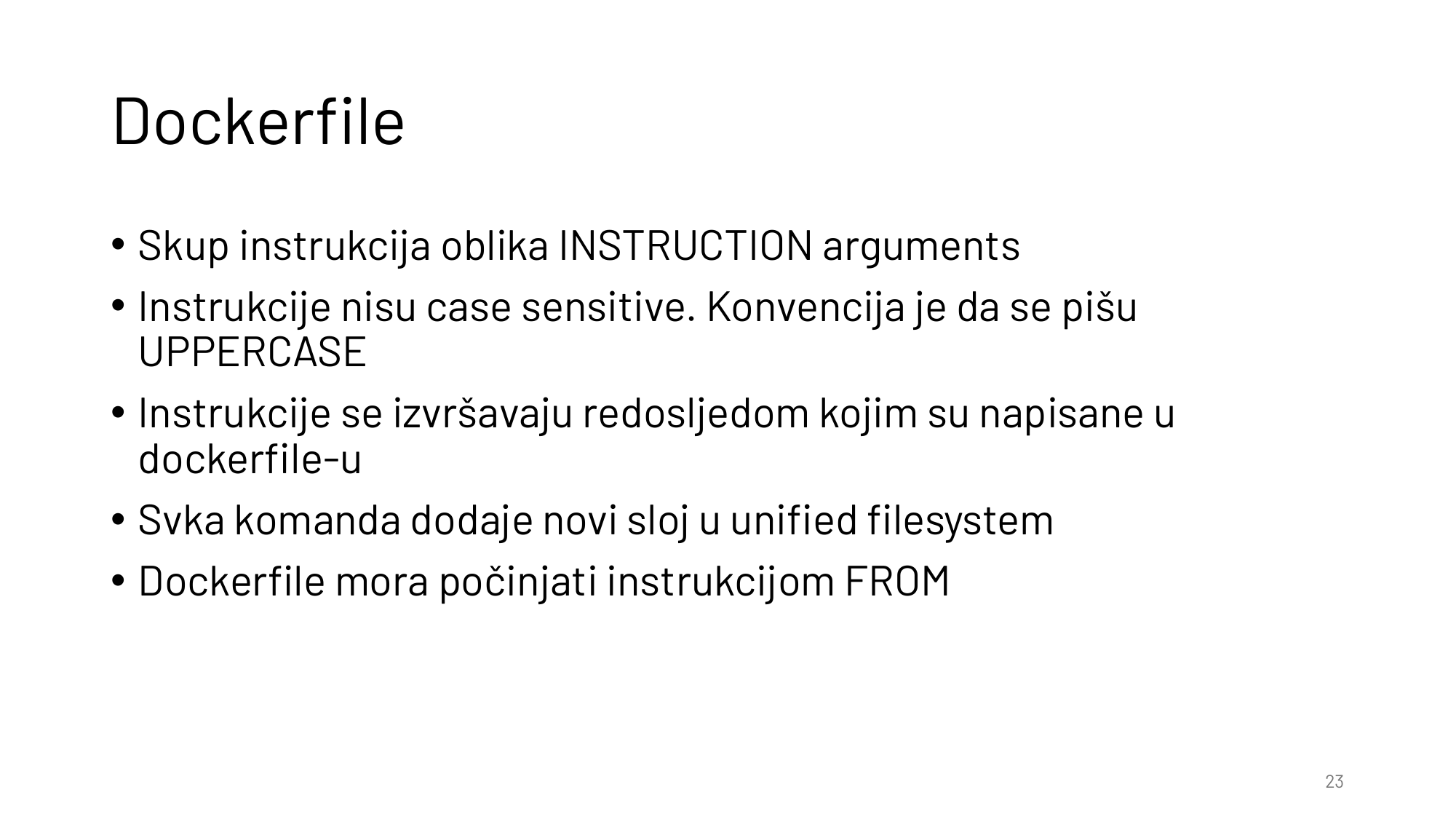

# Dockerfile
Skup instrukcija oblika INSTRUCTION arguments
Instrukcije nisu case sensitive. Konvencija je da se pišu UPPERCASE
Instrukcije se izvršavaju redosljedom kojim su napisane u dockerfile-u
Svka komanda dodaje novi sloj u unified filesystem
Dockerfile mora počinjati instrukcijom FROM
23